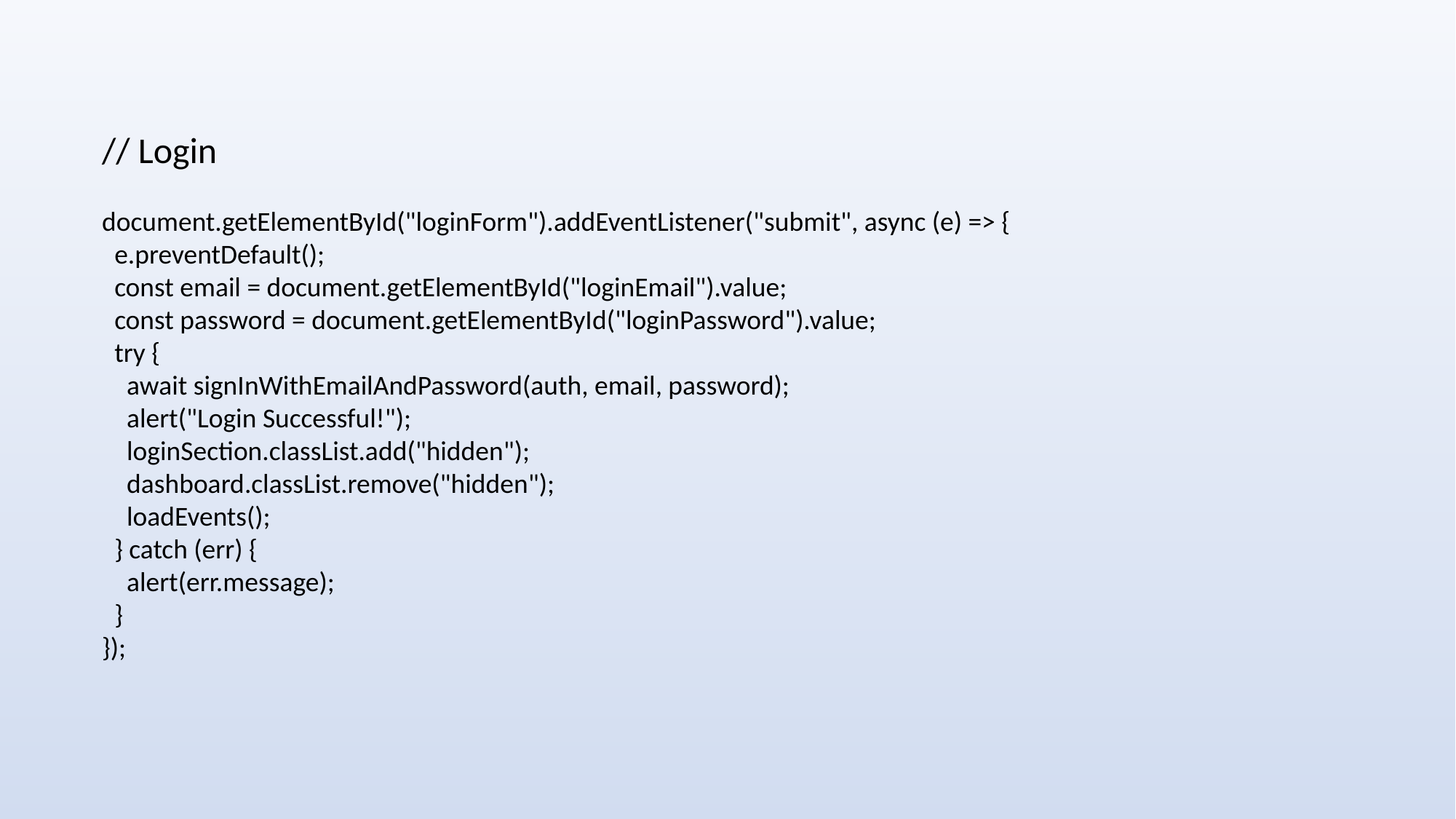

// Login

document.getElementById("loginForm").addEventListener("submit", async (e) => {
  e.preventDefault();
  const email = document.getElementById("loginEmail").value;
  const password = document.getElementById("loginPassword").value;
  try {
    await signInWithEmailAndPassword(auth, email, password);
    alert("Login Successful!");
    loginSection.classList.add("hidden");
    dashboard.classList.remove("hidden");
    loadEvents();
  } catch (err) {
    alert(err.message);
  }
});